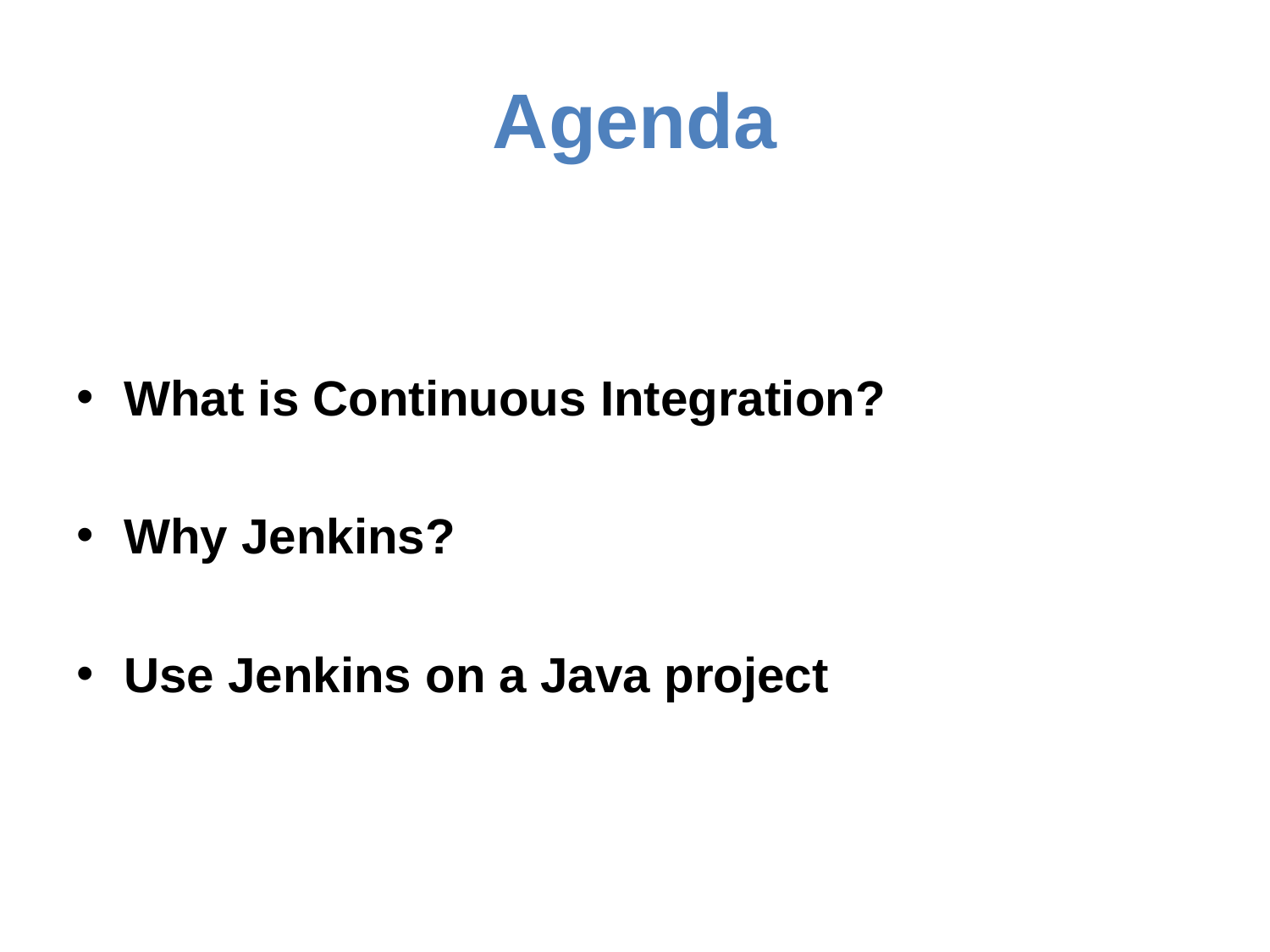

# Agenda

What is Continuous Integration?

Why Jenkins?

Use Jenkins on a Java project